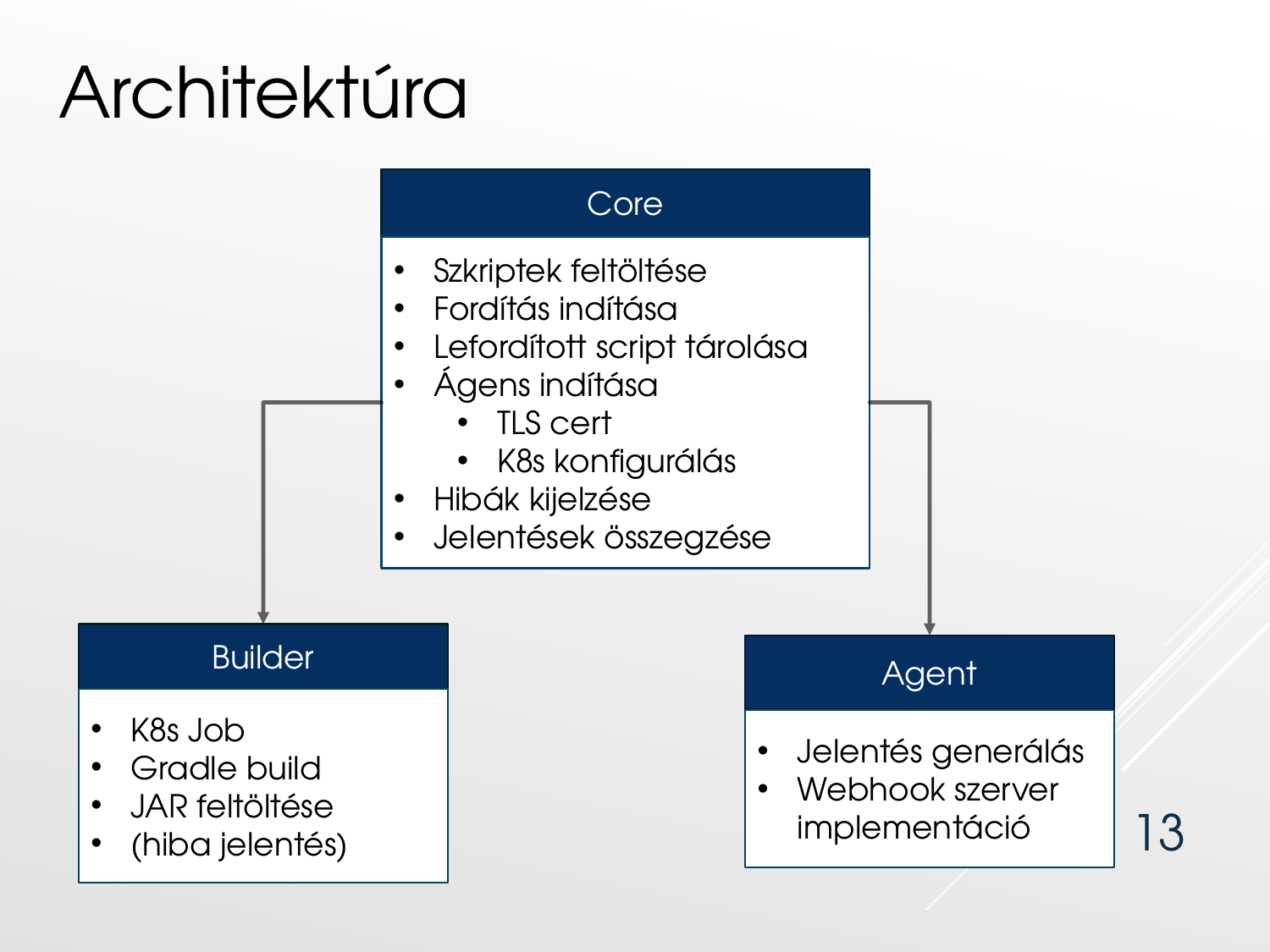

Architektúra
Core
Szkriptek feltöltése
Fordítás indítása
Lefordított script tárolása
Ágens indítása
TLS cert
K8s konfigurálás
Hibák kijelzése
Jelentések összegzése
Builder
K8s Job
Gradle build
JAR feltöltése
(hiba jelentés)
Agent
Jelentés generálás
Webhook szerver implementáció
13